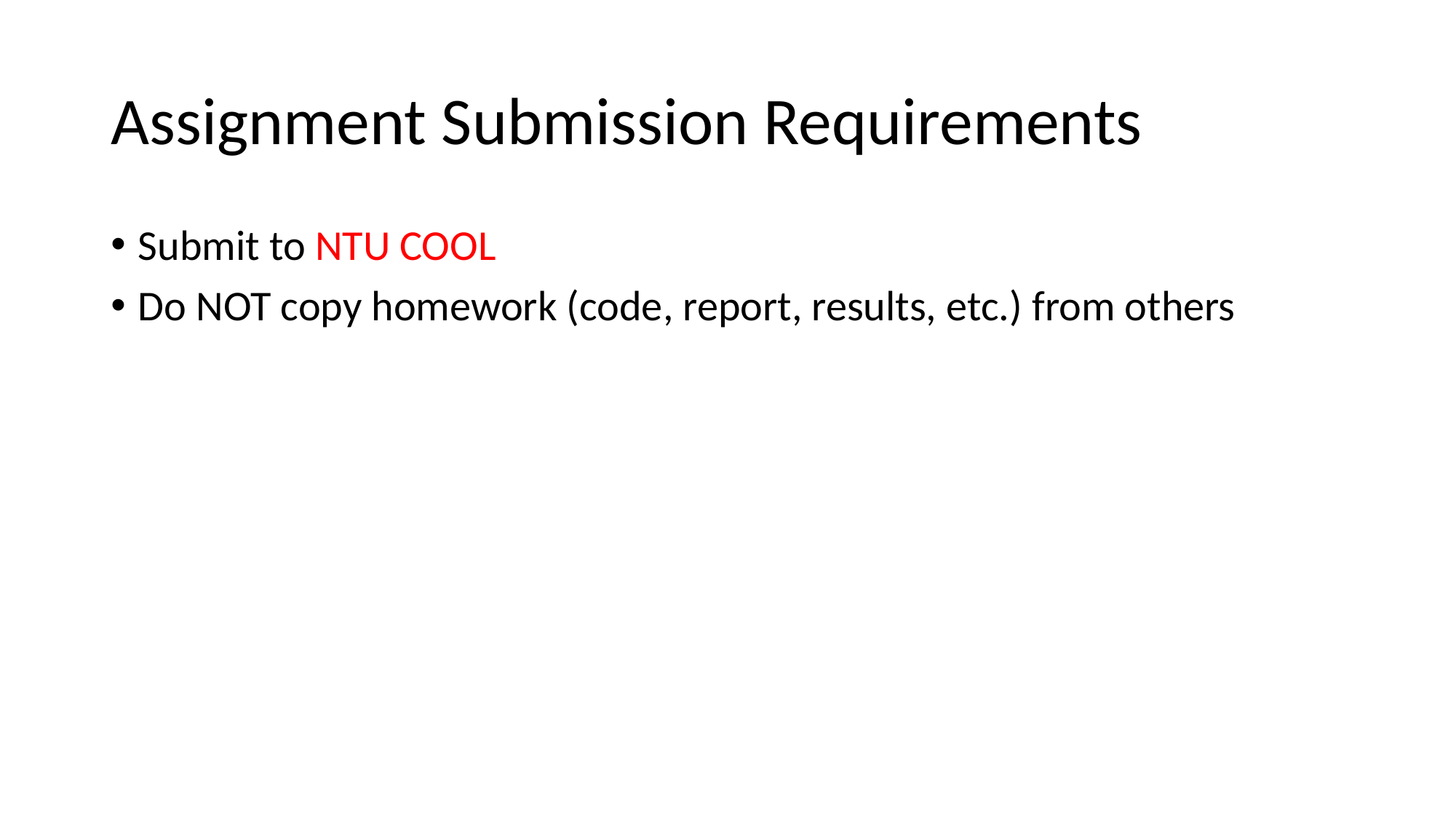

# Assignment Submission Requirements
Submit to NTU COOL
Do NOT copy homework (code, report, results, etc.) from others